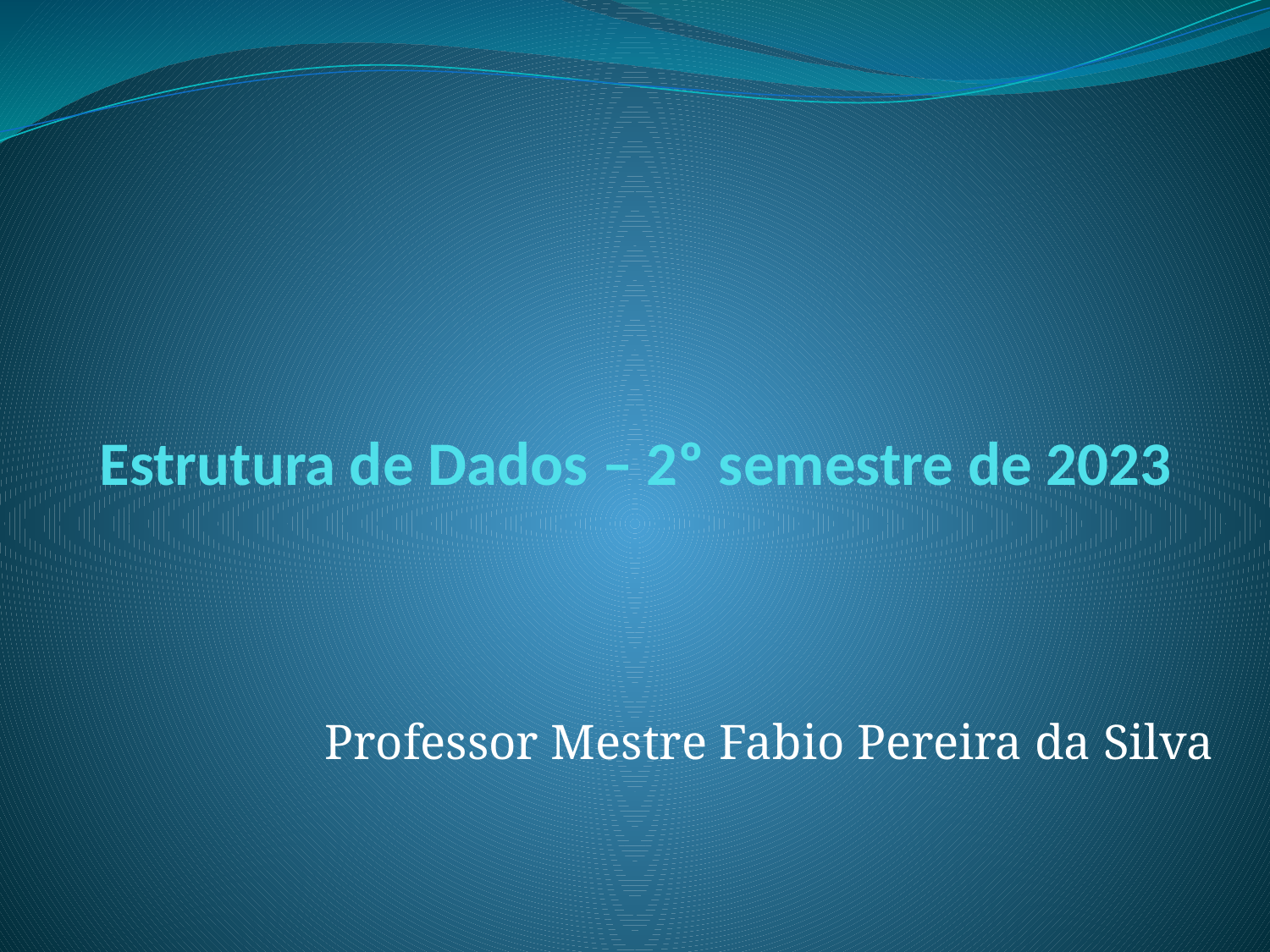

# Estrutura de Dados – 2º semestre de 2023
Professor Mestre Fabio Pereira da Silva